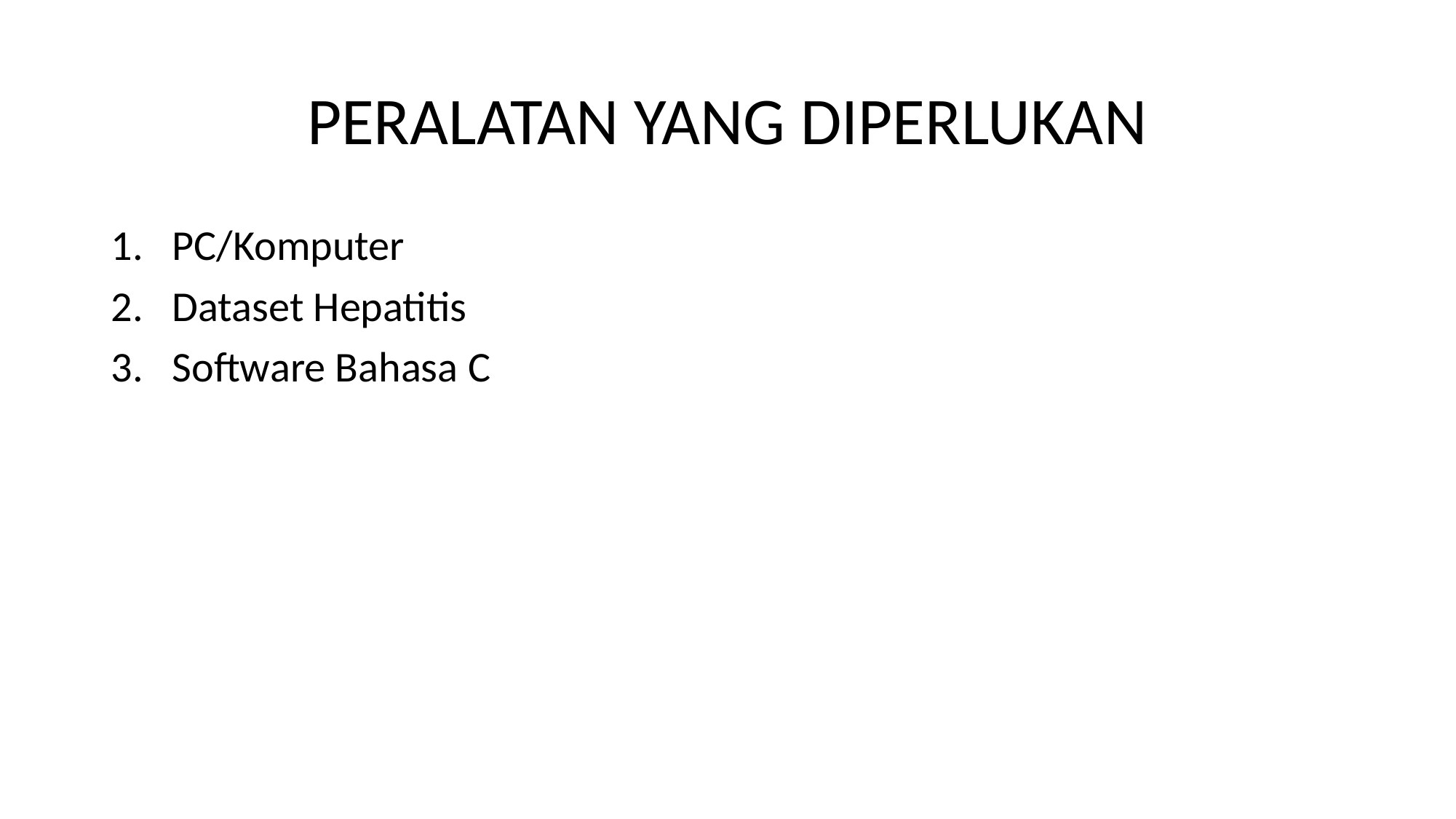

# PERALATAN YANG DIPERLUKAN
PC/Komputer
Dataset Hepatitis
Software Bahasa C